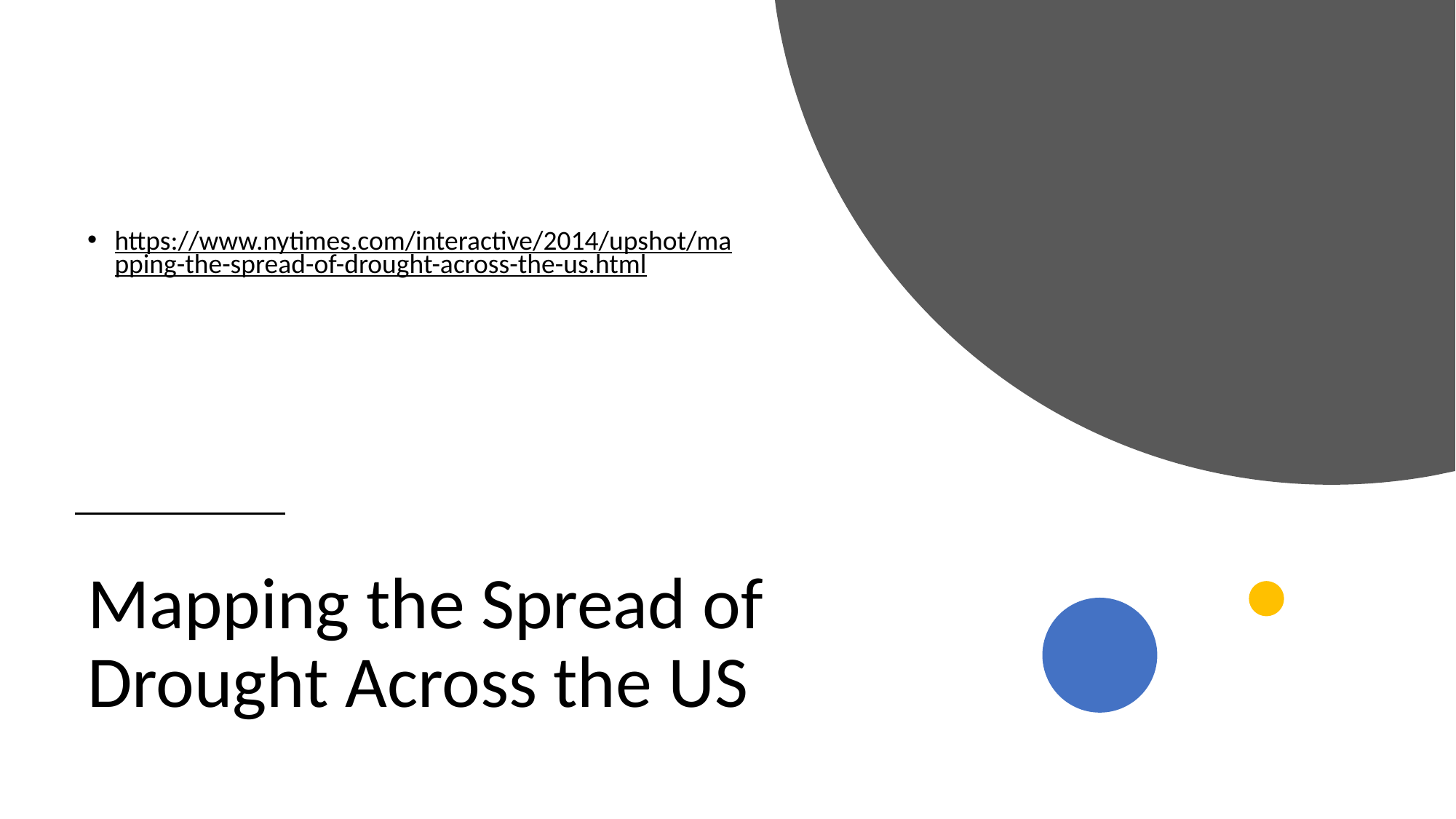

https://www.nytimes.com/interactive/2014/upshot/mapping-the-spread-of-drought-across-the-us.html

# Mapping the Spread of Drought Across the US